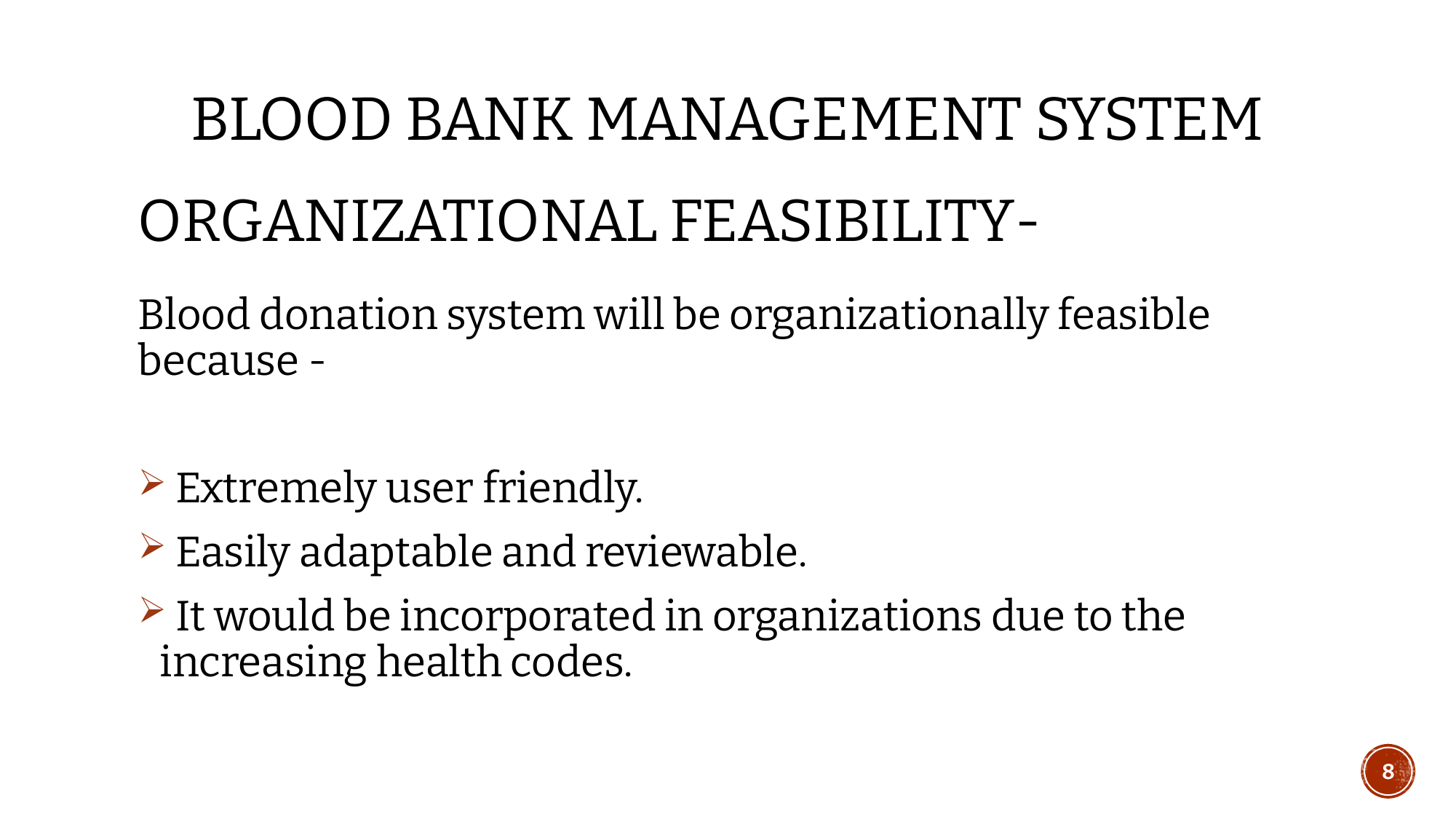

# blood bank management system
organizational Feasibility-
Blood donation system will be organizationally feasible because -

 Extremely user friendly.
 Easily adaptable and reviewable.
 It would be incorporated in organizations due to the increasing health codes.

8